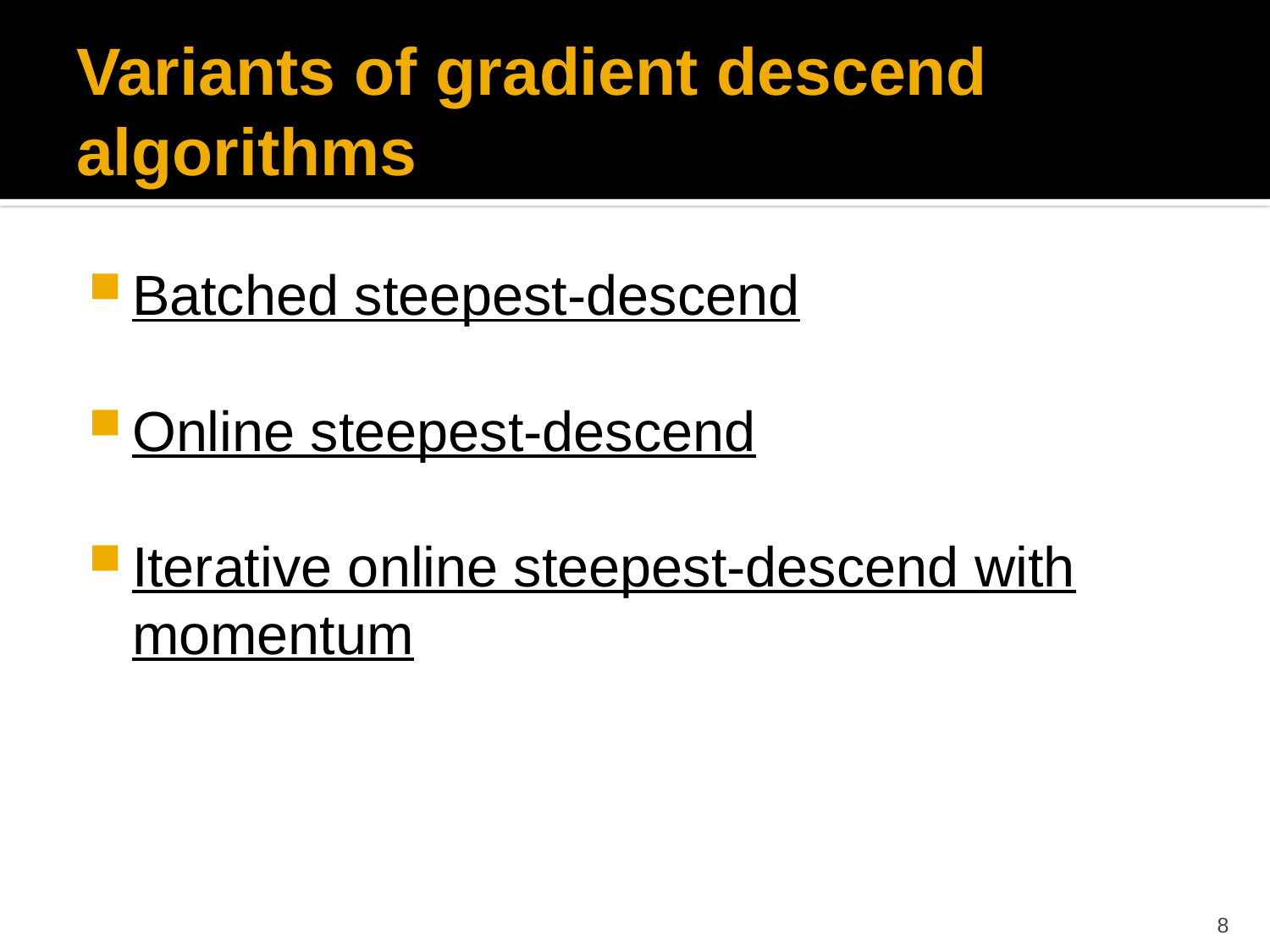

# Variants of gradient descend algorithms
Batched steepest-descend

Online steepest-descend

Iterative online steepest-descend with momentum

8